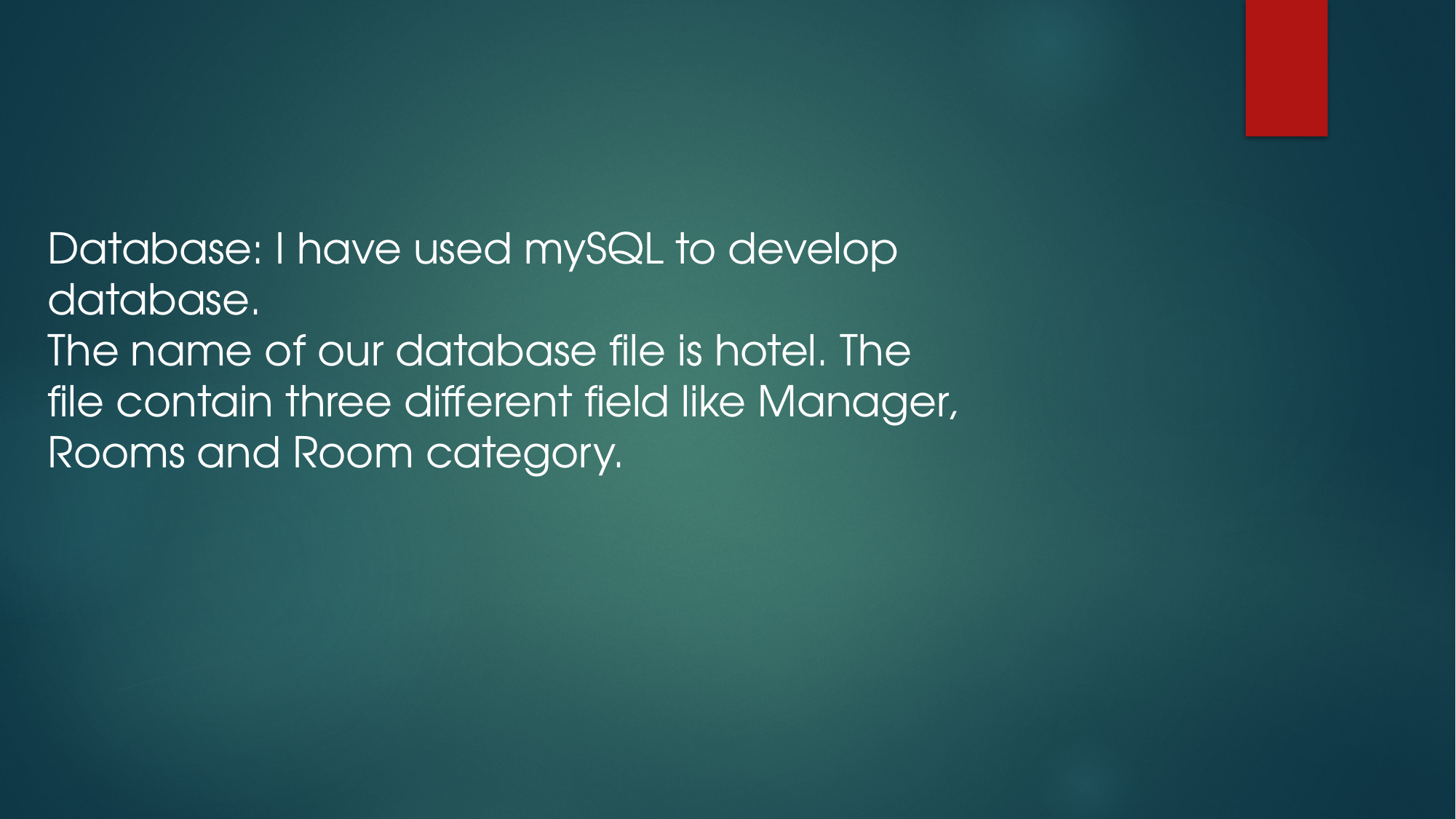

Database: I have used mySQL to develop database.
The name of our database file is hotel. The file contain three different field like Manager, Rooms and Room category.